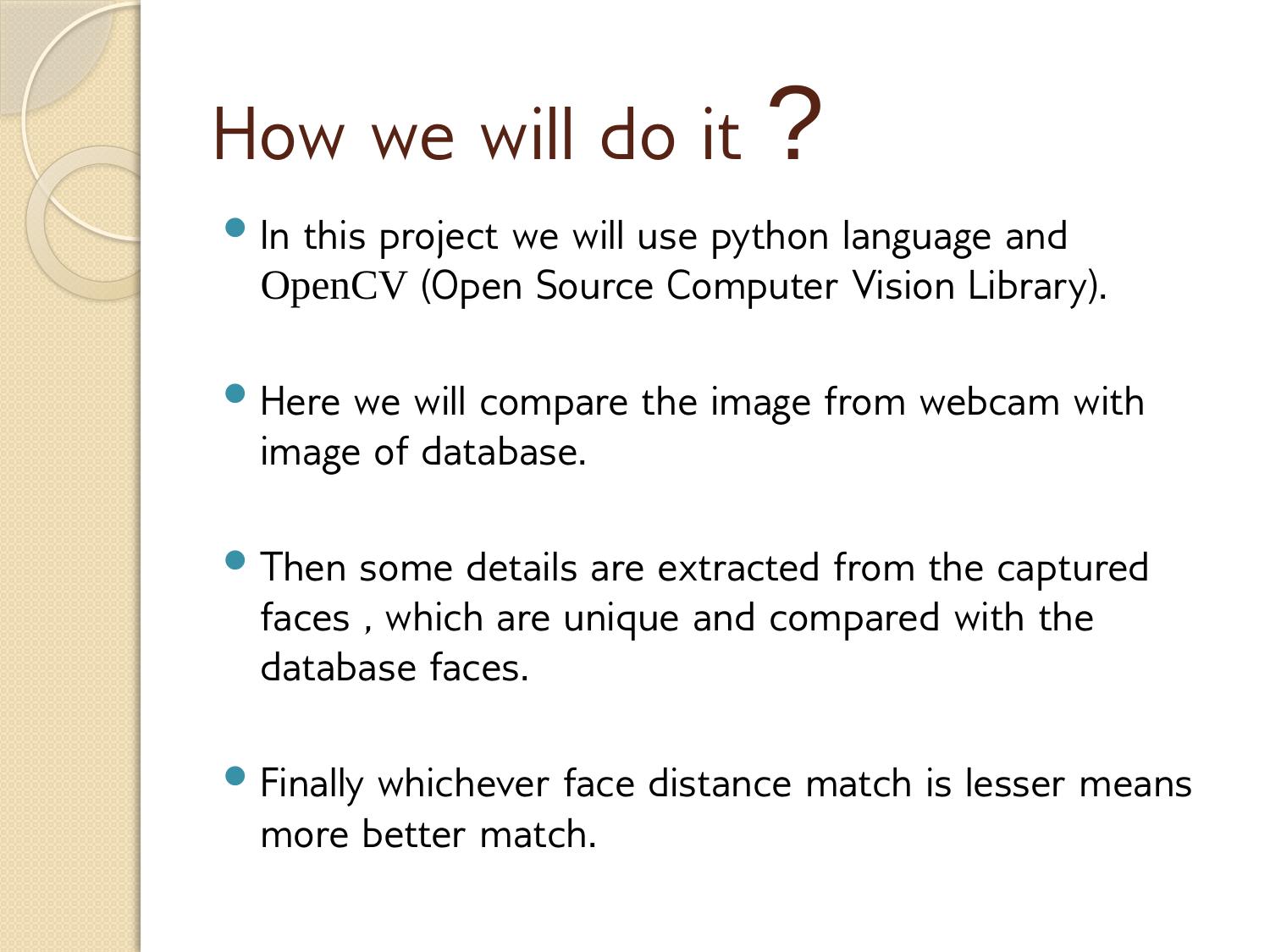

# How we will do it ?
In this project we will use python language and OpenCV (Open Source Computer Vision Library).

Here we will compare the image from webcam with image of database.

Then some details are extracted from the captured faces , which are unique and compared with the database faces.

Finally whichever face distance match is lesser means more better match.